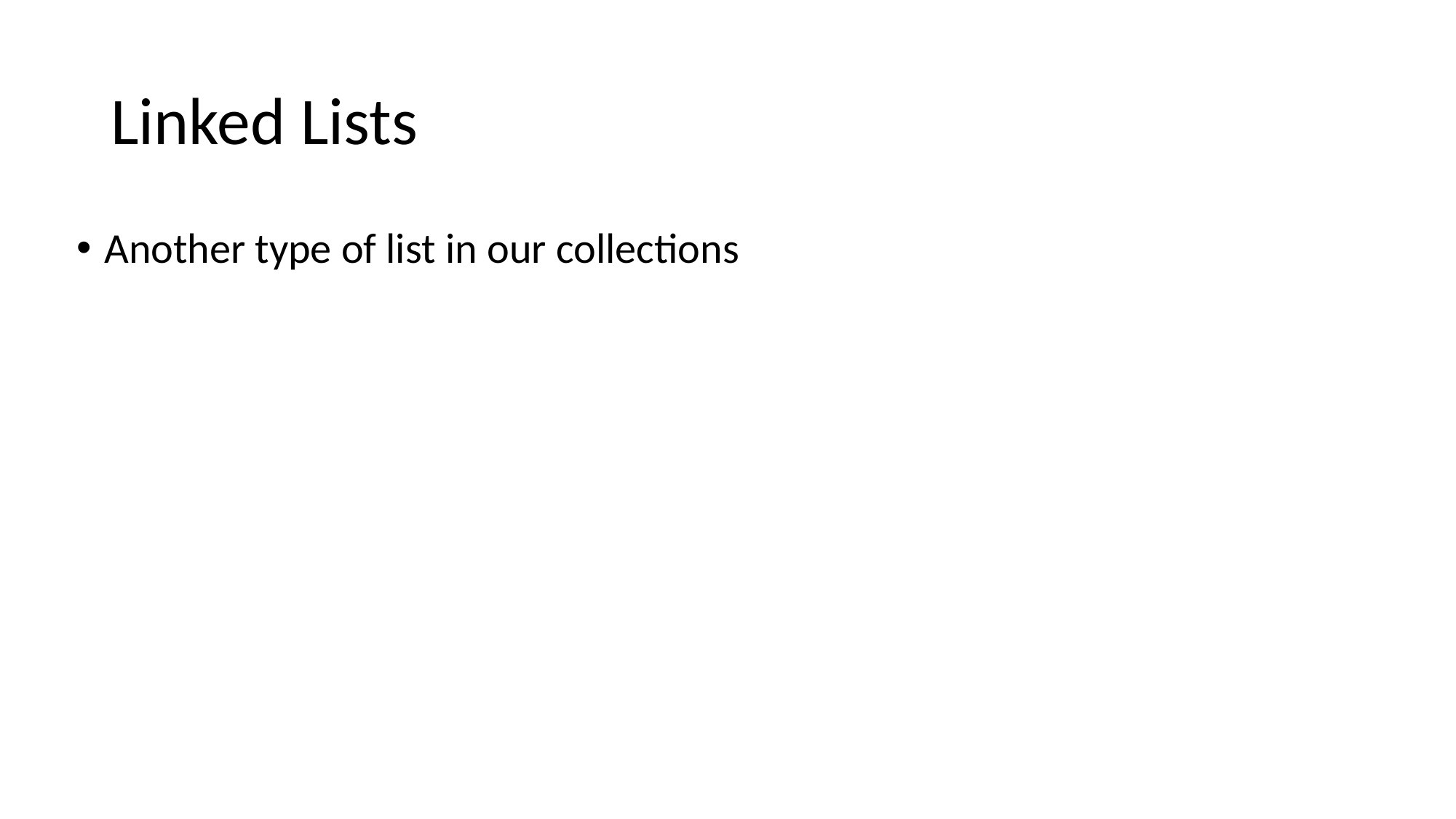

# Linked Lists
Another type of list in our collections